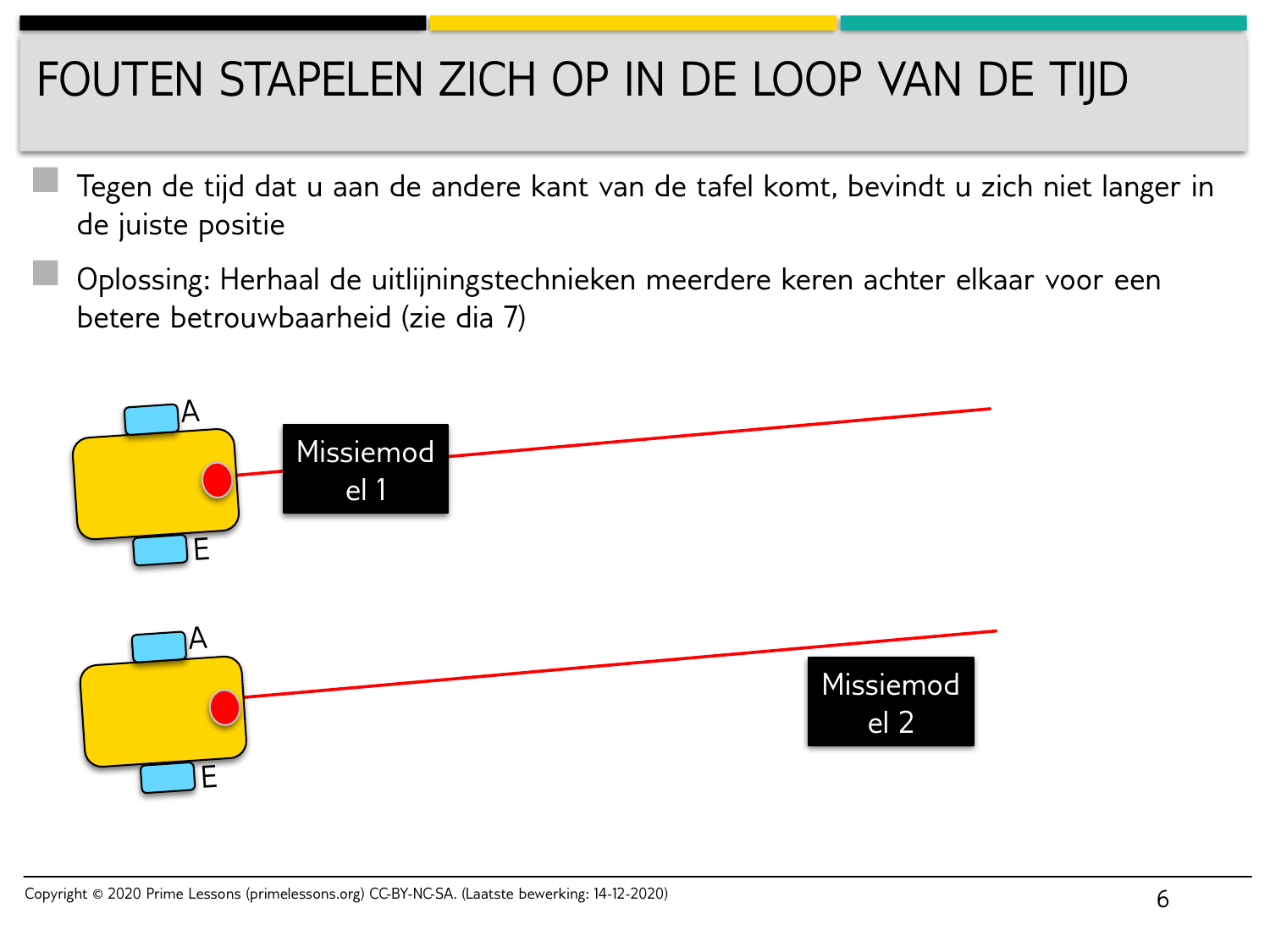

# Fouten stapelen zich op in de loop van de tijd
Tegen de tijd dat u aan de andere kant van de tafel komt, bevindt u zich niet langer in de juiste positie
Oplossing: Herhaal de uitlijningstechnieken meerdere keren achter elkaar voor een betere betrouwbaarheid (zie dia 7)

A

E
Missiemodel 1
A

E
Missiemodel 2
6
Copyright © 2020 Prime Lessons (primelessons.org) CC-BY-NC-SA. (Laatste bewerking: 14-12-2020)